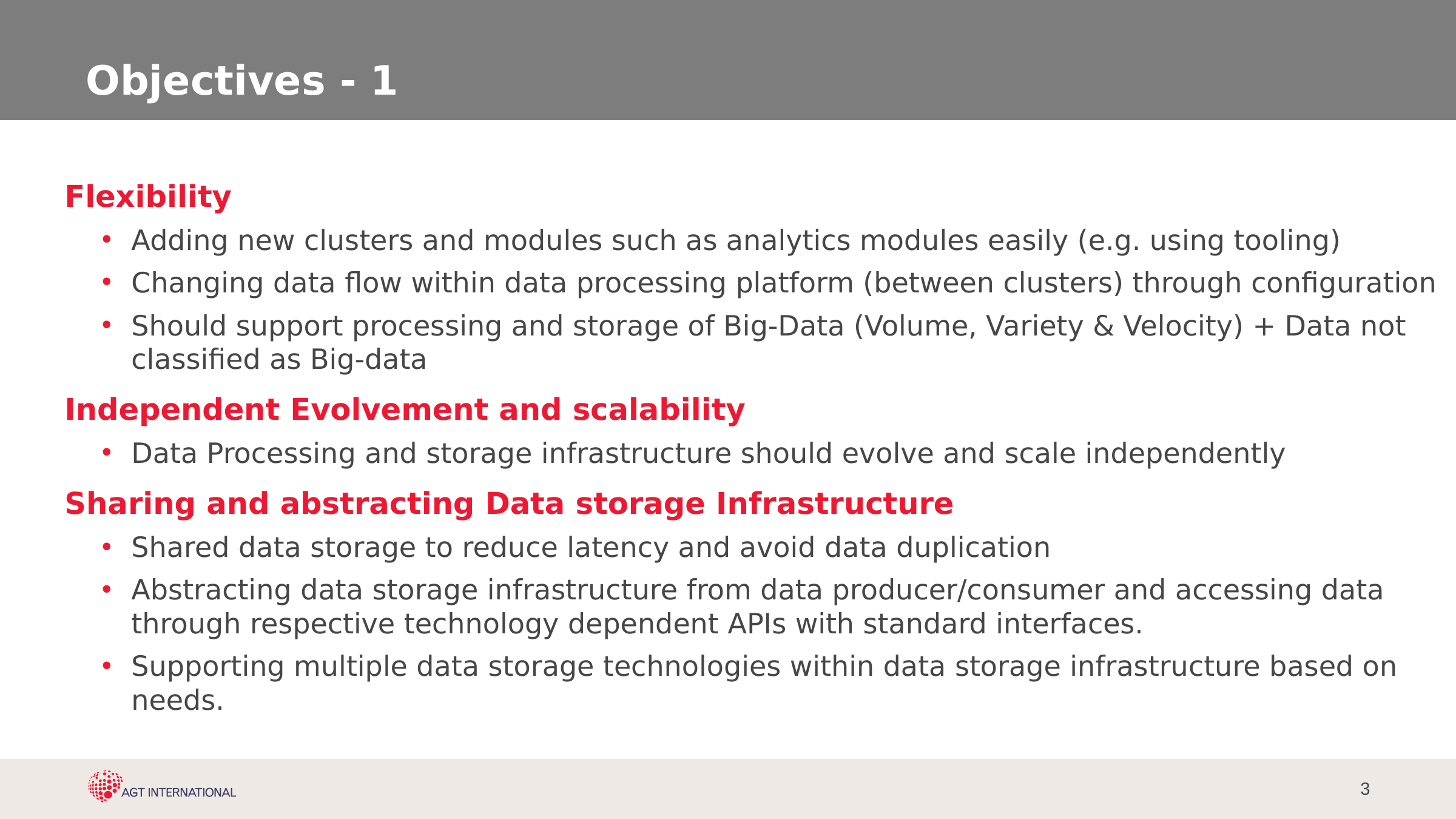

# Objectives - 1
Flexibility
Adding new clusters and modules such as analytics modules easily (e.g. using tooling)
Changing data flow within data processing platform (between clusters) through configuration
Should support processing and storage of Big-Data (Volume, Variety & Velocity) + Data not classified as Big-data
Independent Evolvement and scalability
Data Processing and storage infrastructure should evolve and scale independently
Sharing and abstracting Data storage Infrastructure
Shared data storage to reduce latency and avoid data duplication
Abstracting data storage infrastructure from data producer/consumer and accessing data through respective technology dependent APIs with standard interfaces.
Supporting multiple data storage technologies within data storage infrastructure based on needs.